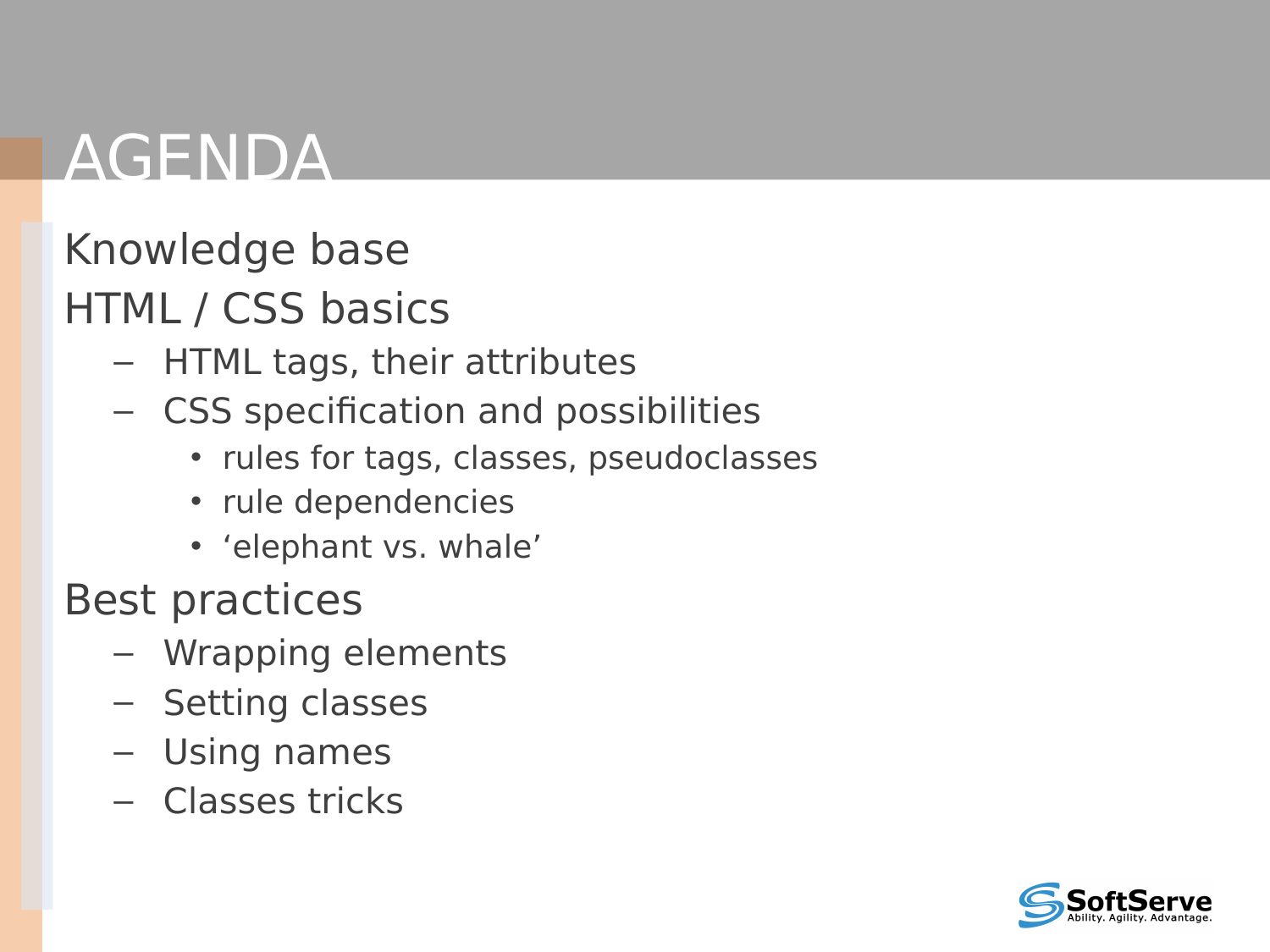

# Agenda
Knowledge base
HTML / CSS basics
HTML tags, their attributes
CSS specification and possibilities
rules for tags, classes, pseudoclasses
rule dependencies
‘elephant vs. whale’
Best practices
Wrapping elements
Setting classes
Using names
Classes tricks